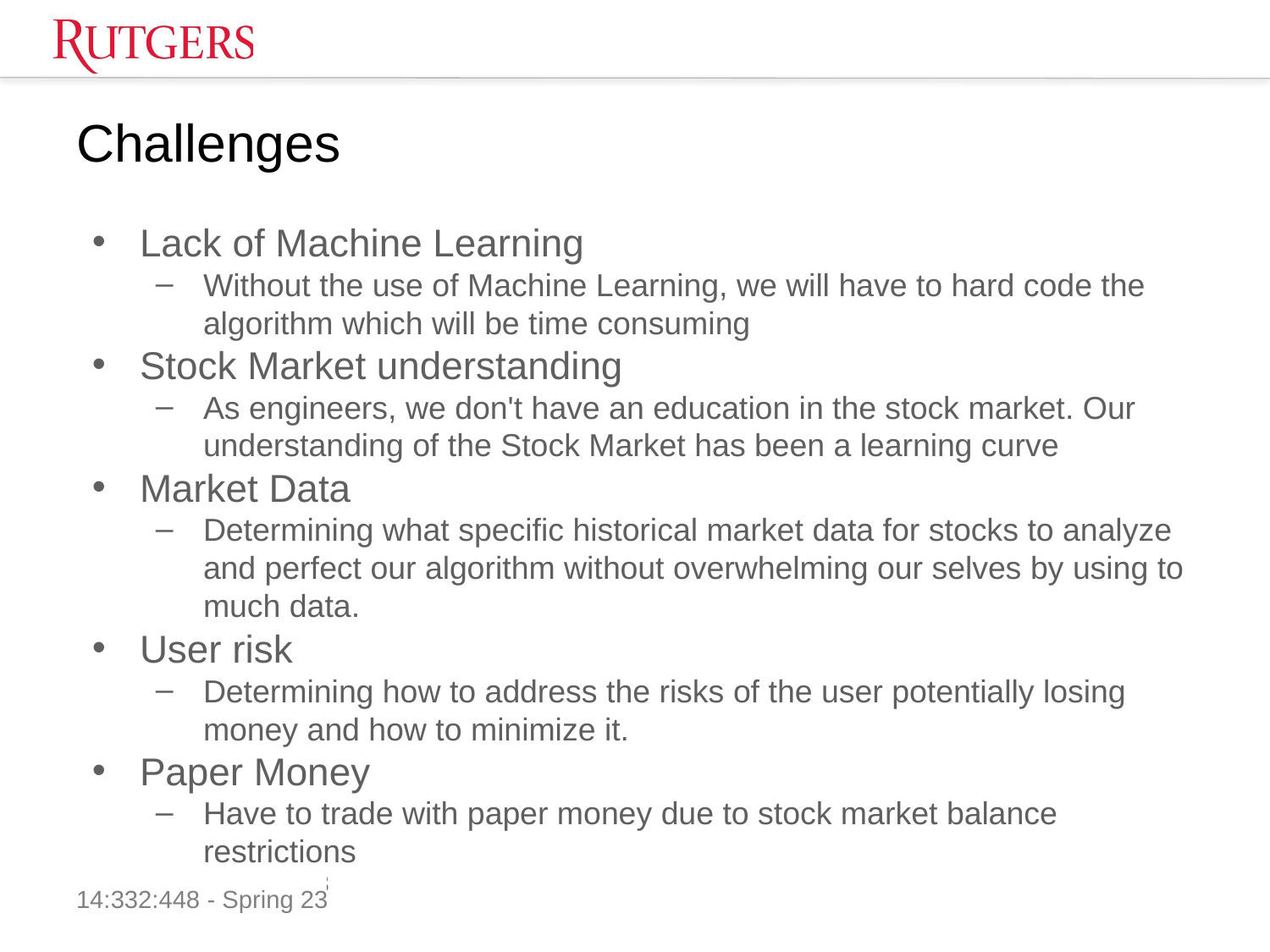

# Challenges
Lack of Machine Learning
Without the use of Machine Learning, we will have to hard code the algorithm which will be time consuming
Stock Market understanding
As engineers, we don't have an education in the stock market. Our understanding of the Stock Market has been a learning curve
Market Data
Determining what specific historical market data for stocks to analyze and perfect our algorithm without overwhelming our selves by using to much data.
User risk
Determining how to address the risks of the user potentially losing money and how to minimize it.
Paper Money
Have to trade with paper money due to stock market balance restrictions

14:332:448 - Spring 23